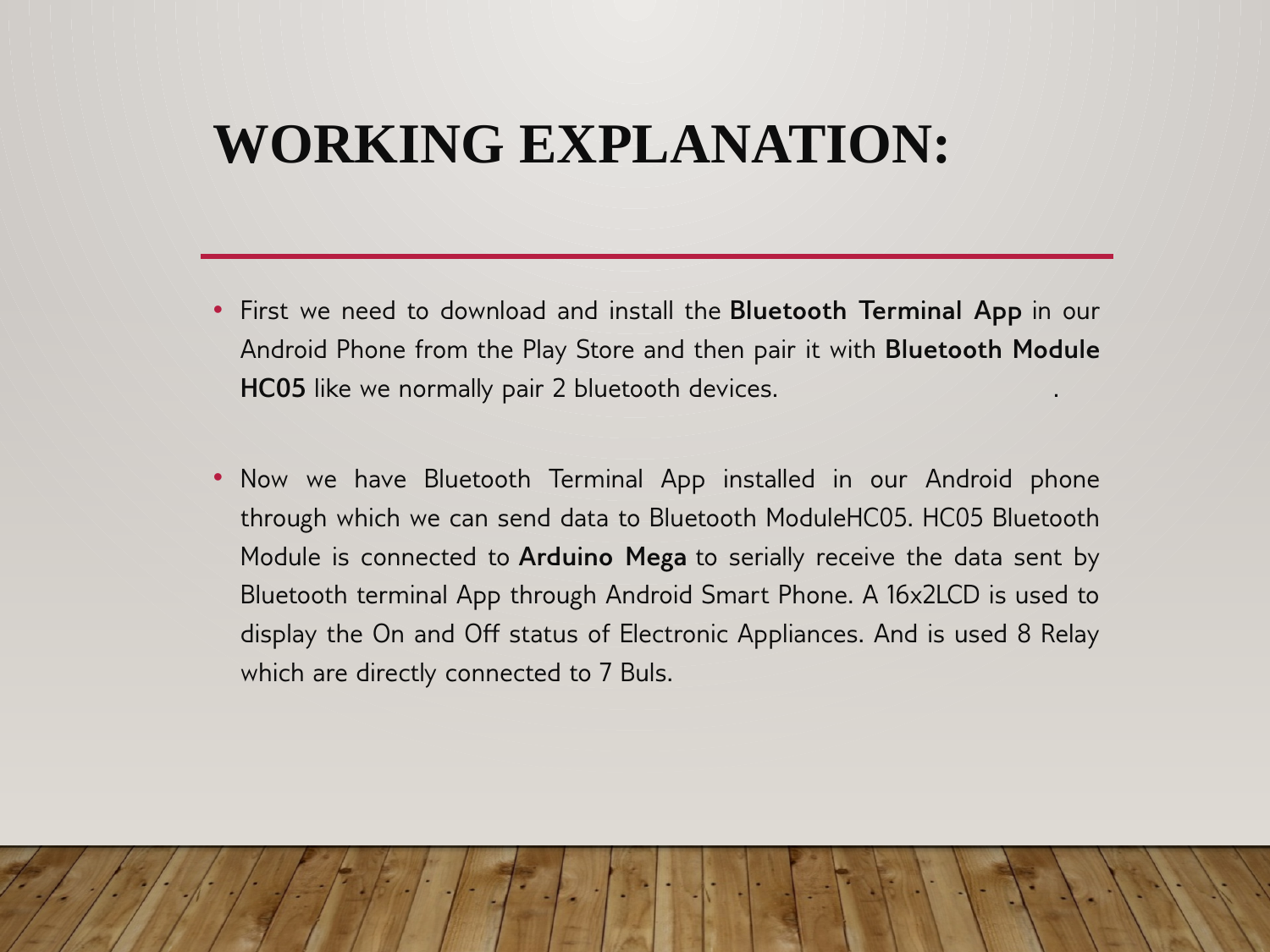

# Working Explanation:
First we need to download and install the Bluetooth Terminal App in our Android Phone from the Play Store and then pair it with Bluetooth Module HC05 like we normally pair 2 bluetooth devices.                                  .
Now we have Bluetooth Terminal App installed in our Android phone through which we can send data to Bluetooth ModuleHC05. HC05 Bluetooth Module is connected to Arduino Mega to serially receive the data sent by Bluetooth terminal App through Android Smart Phone. A 16x2LCD is used to display the On and Off status of Electronic Appliances. And is used 8 Relay which are directly connected to 7 Buls.